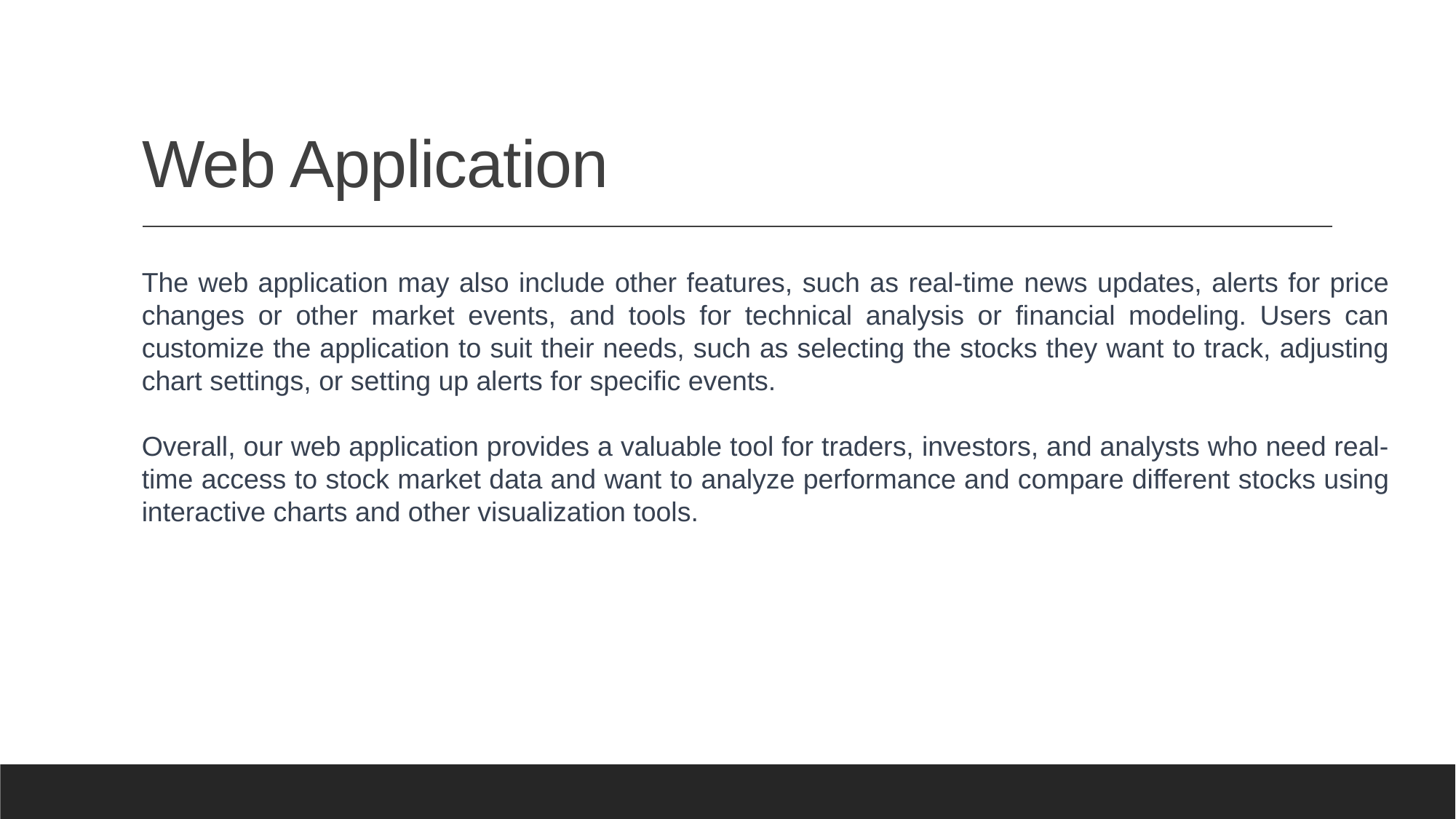

# Web Application
The web application may also include other features, such as real-time news updates, alerts for price changes or other market events, and tools for technical analysis or financial modeling. Users can customize the application to suit their needs, such as selecting the stocks they want to track, adjusting chart settings, or setting up alerts for specific events.

Overall, our web application provides a valuable tool for traders, investors, and analysts who need real-time access to stock market data and want to analyze performance and compare different stocks using interactive charts and other visualization tools.